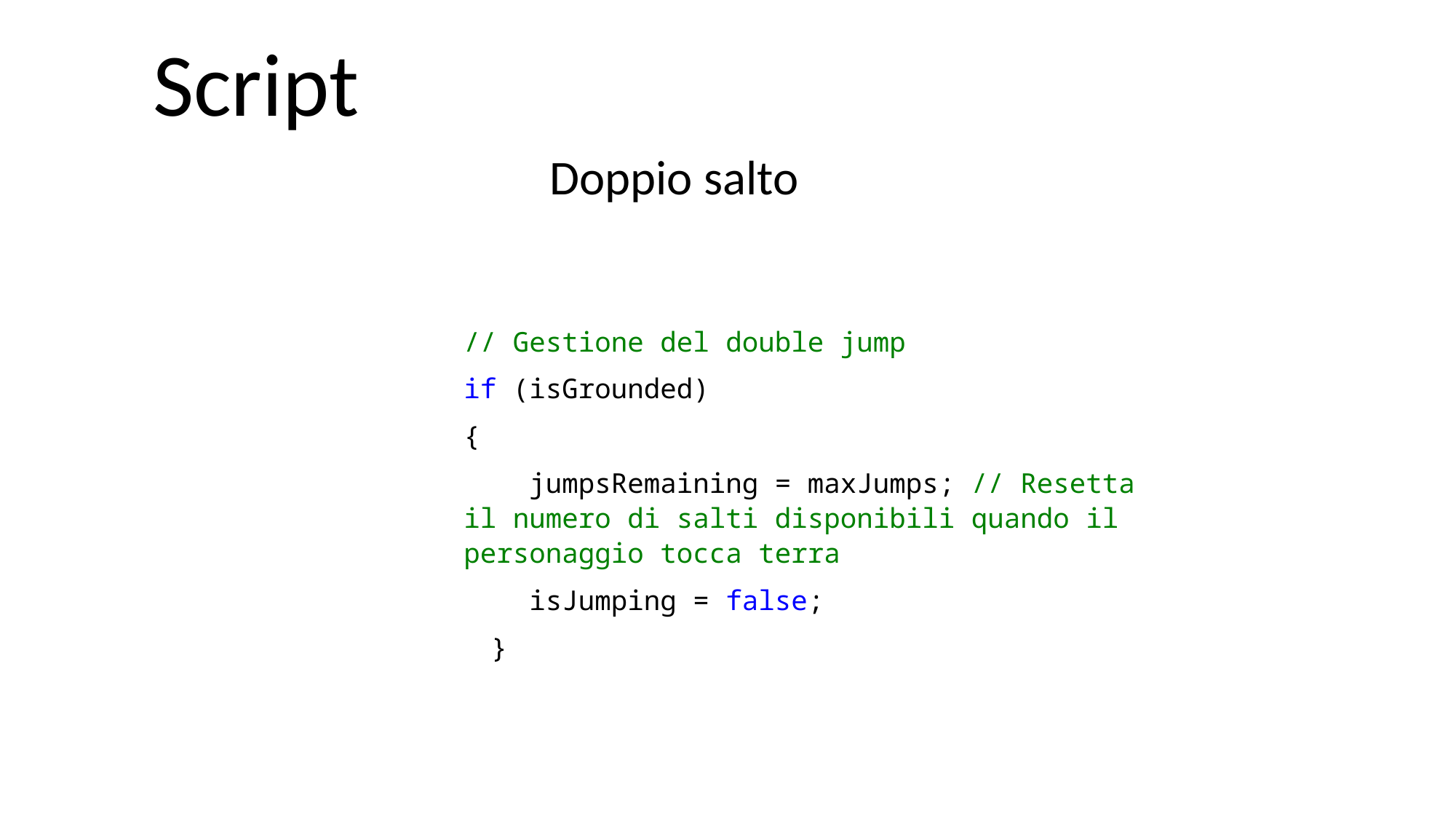

# Script
Doppio salto
// Gestione del double jump
if (isGrounded)
{
    jumpsRemaining = maxJumps; // Resetta il numero di salti disponibili quando il personaggio tocca terra
    isJumping = false;
}